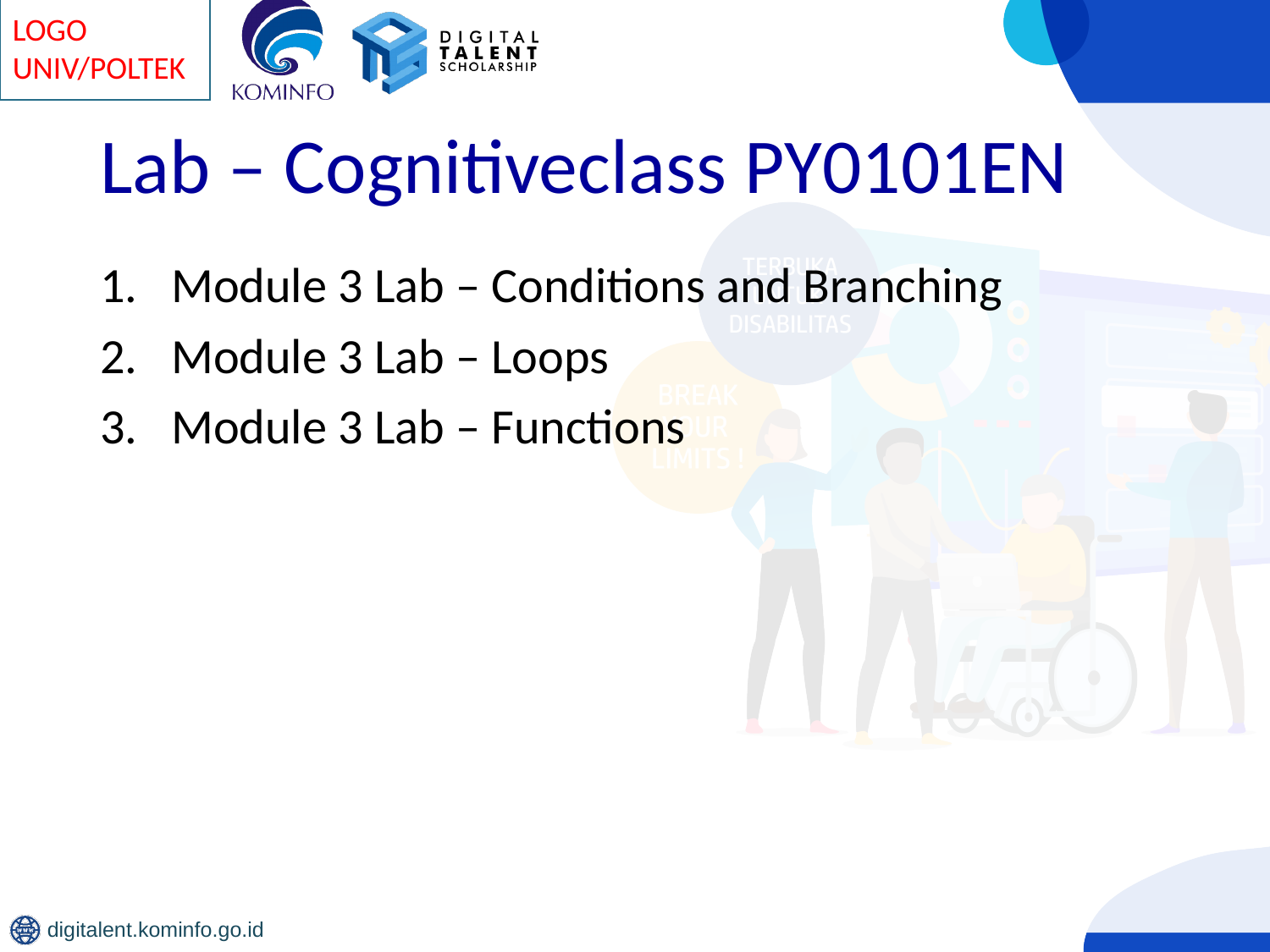

# Lab – Cognitiveclass PY0101EN
Module 3 Lab – Conditions and Branching
Module 3 Lab – Loops
Module 3 Lab – Functions